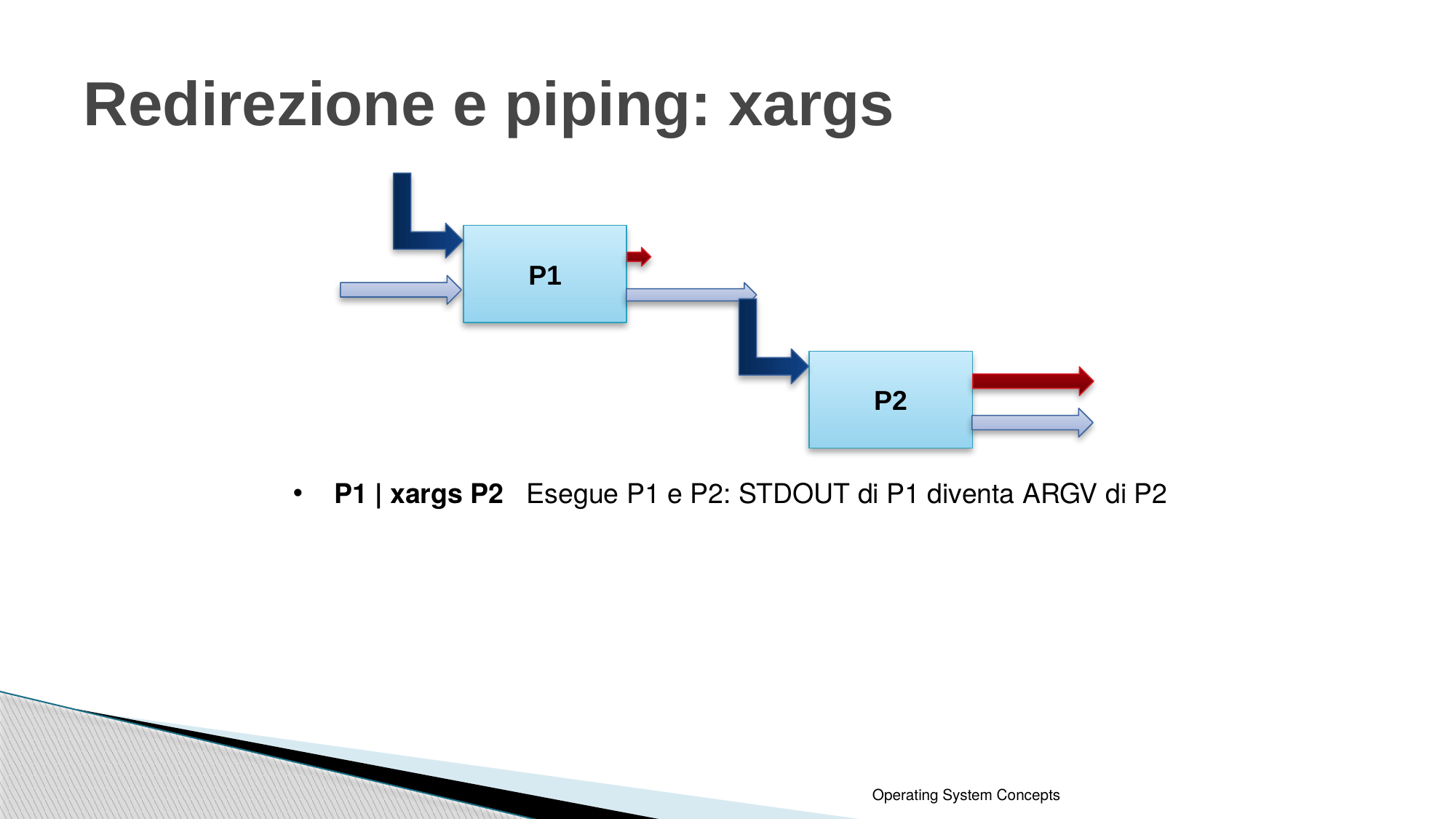

# Redirezione e piping: xargs

P1

P2

  P1 | xargs P2   Esegue P1 e P2: STDOUT di P1 diventa ARGV di P2
Operating System Concepts